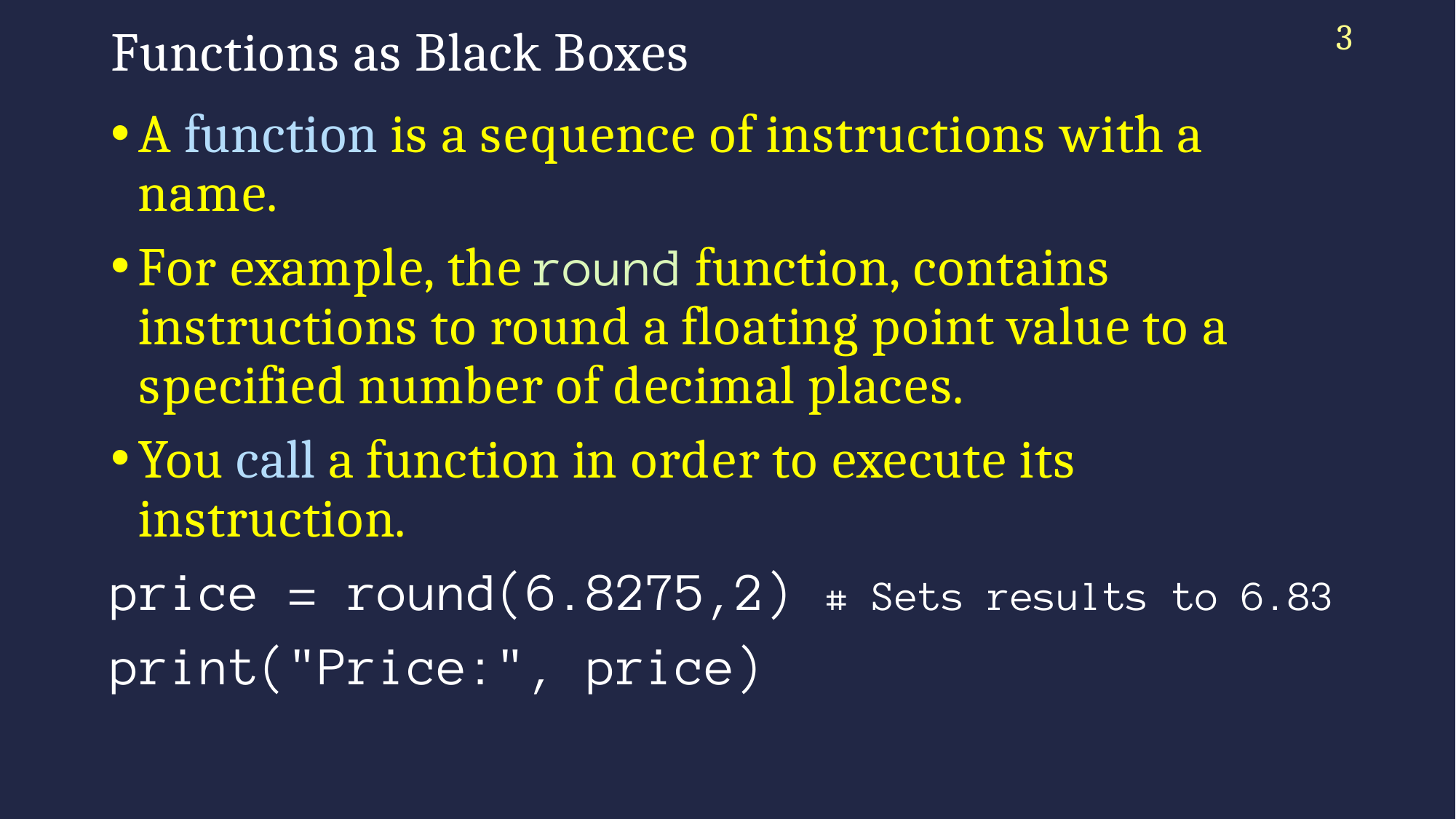

3
# Functions as Black Boxes
A function is a sequence of instructions with a name.
For example, the round function, contains instructions to round a floating point value to a specified number of decimal places.
You call a function in order to execute its instruction.
price = round(6.8275,2) # Sets results to 6.83
print("Price:", price)